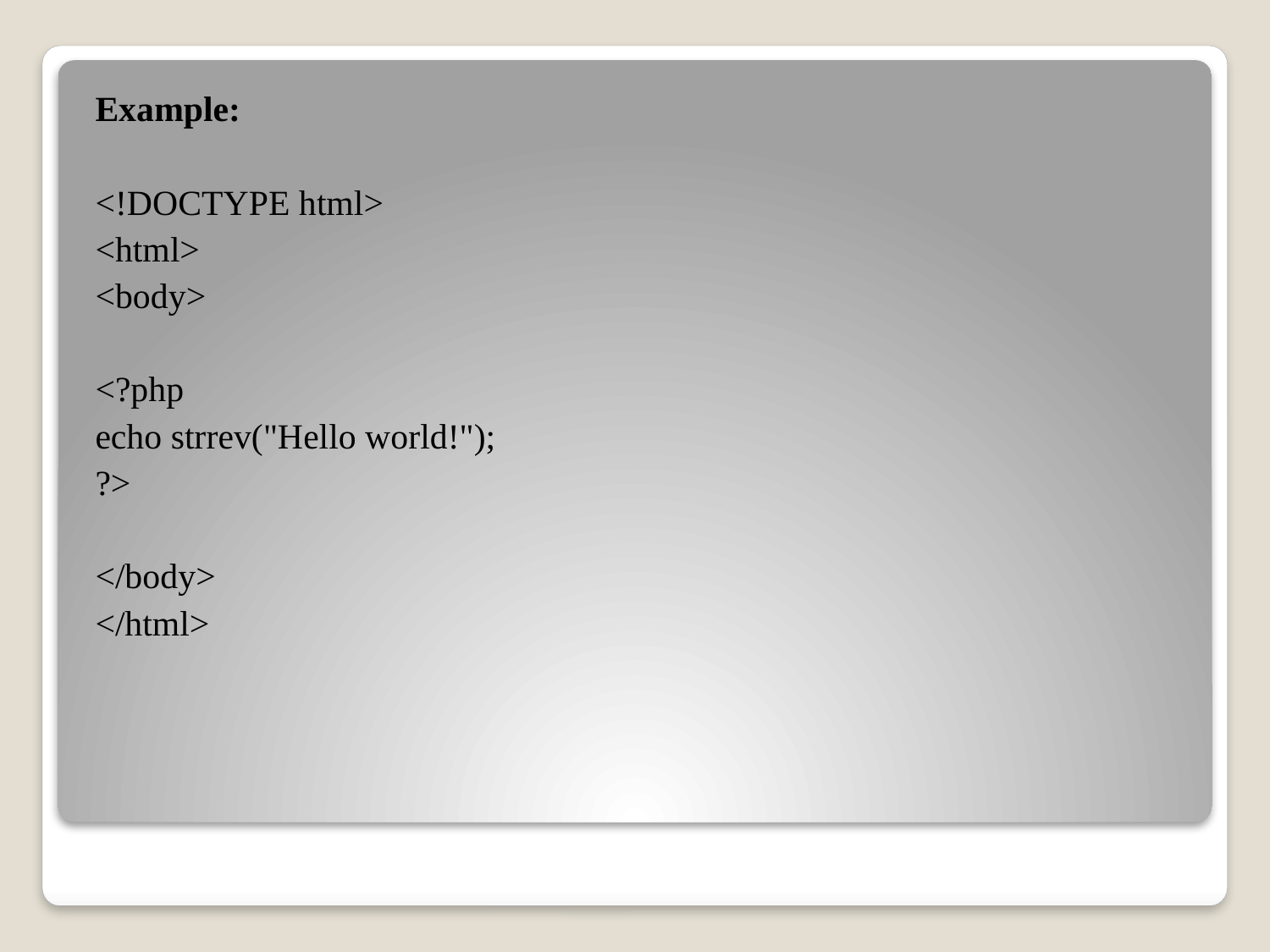

Example:

<!DOCTYPE html>
<html>
<body>

<?php
echo strrev("Hello world!");
?>

</body>
</html>